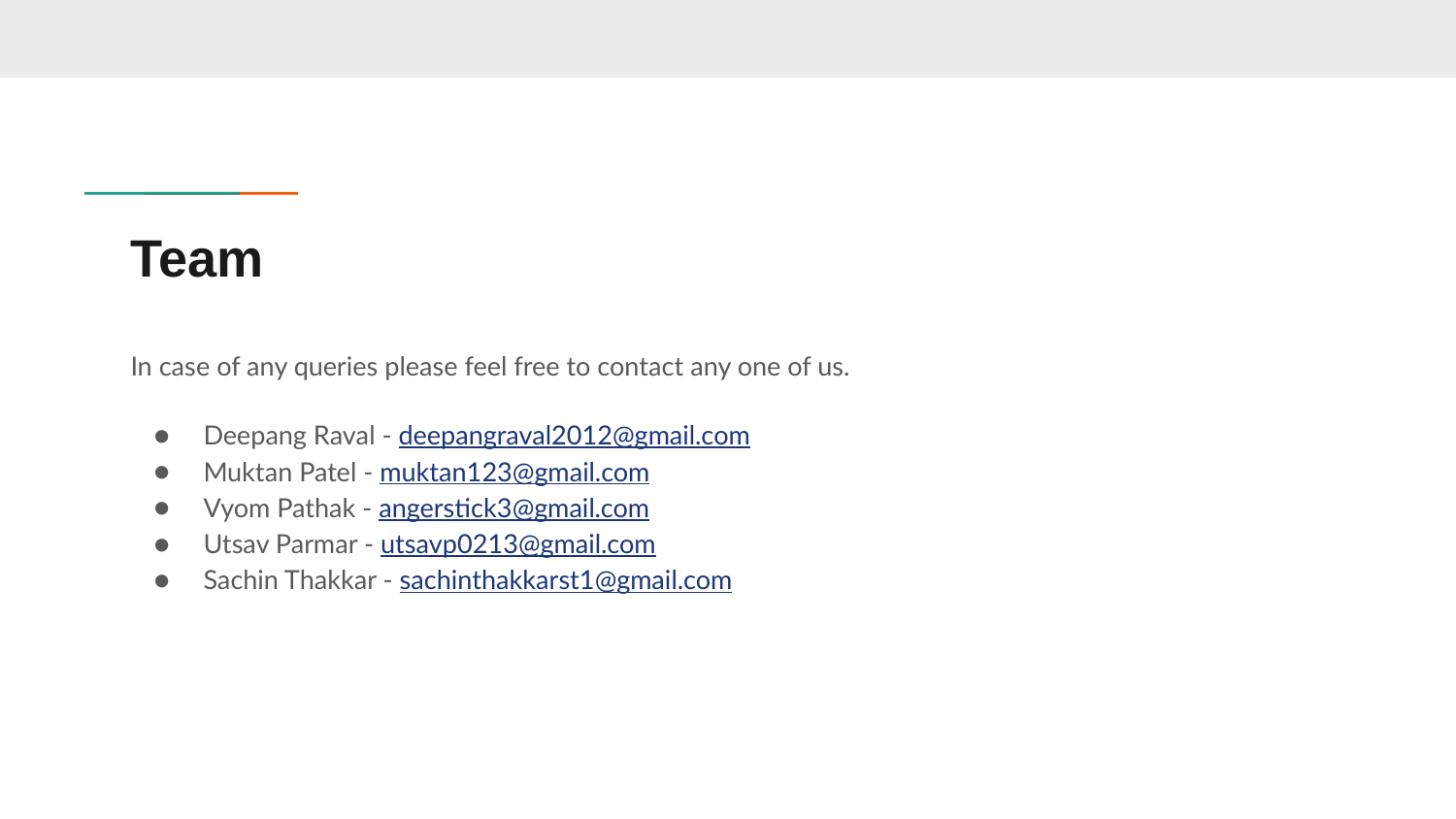

# Team
In case of any queries please feel free to contact any one of us.
Deepang Raval - deepangraval2012@gmail.com
Muktan Patel - muktan123@gmail.com
Vyom Pathak - angerstick3@gmail.com
Utsav Parmar - utsavp0213@gmail.com
Sachin Thakkar - sachinthakkarst1@gmail.com